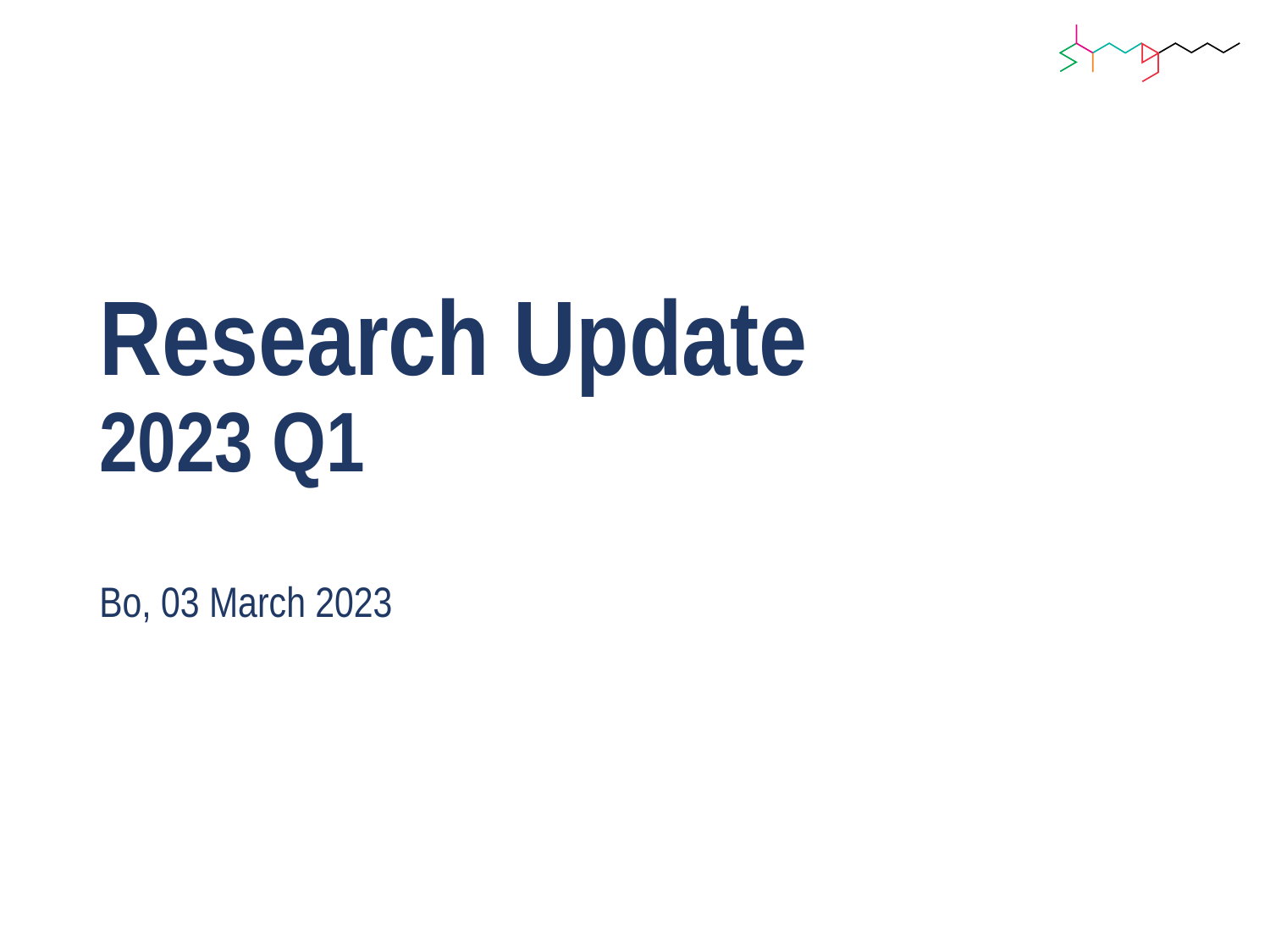

# Research Update 2023 Q1 Bo, 03 March 2023